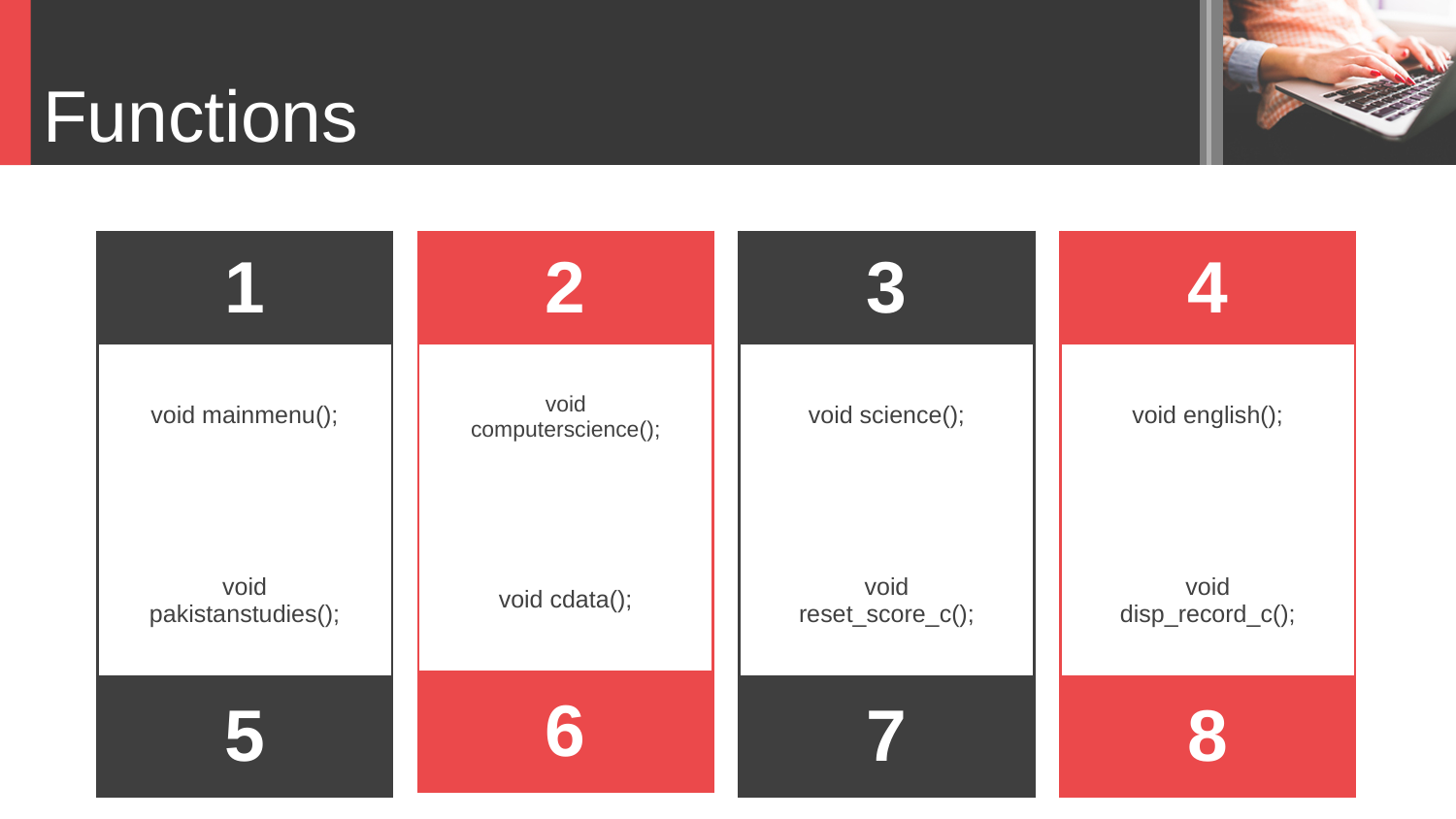

Functions
| 1 |  |  |
| --- | --- | --- |
|  |  |  |
|  | void mainmenu(); |  |
|  |  |  |
|  |  |  |
|  | void pakistanstudies(); |  |
|  |  |  |
| 5 |  |  |
| 2 |  |  |
| --- | --- | --- |
|  |  |  |
|  | void computerscience(); |  |
|  |  |  |
|  |  |  |
|  | void cdata(); |  |
|  |  |  |
| 6 |  |  |
| 3 |  |  |
| --- | --- | --- |
|  |  |  |
|  | void science(); |  |
|  |  |  |
|  |  |  |
|  | void reset\_score\_c(); |  |
|  |  |  |
| 7 |  |  |
| 4 |  |  |
| --- | --- | --- |
|  |  |  |
|  | void english(); |  |
|  |  |  |
|  |  |  |
|  | void disp\_record\_c(); |  |
|  |  |  |
| 8 |  |  |